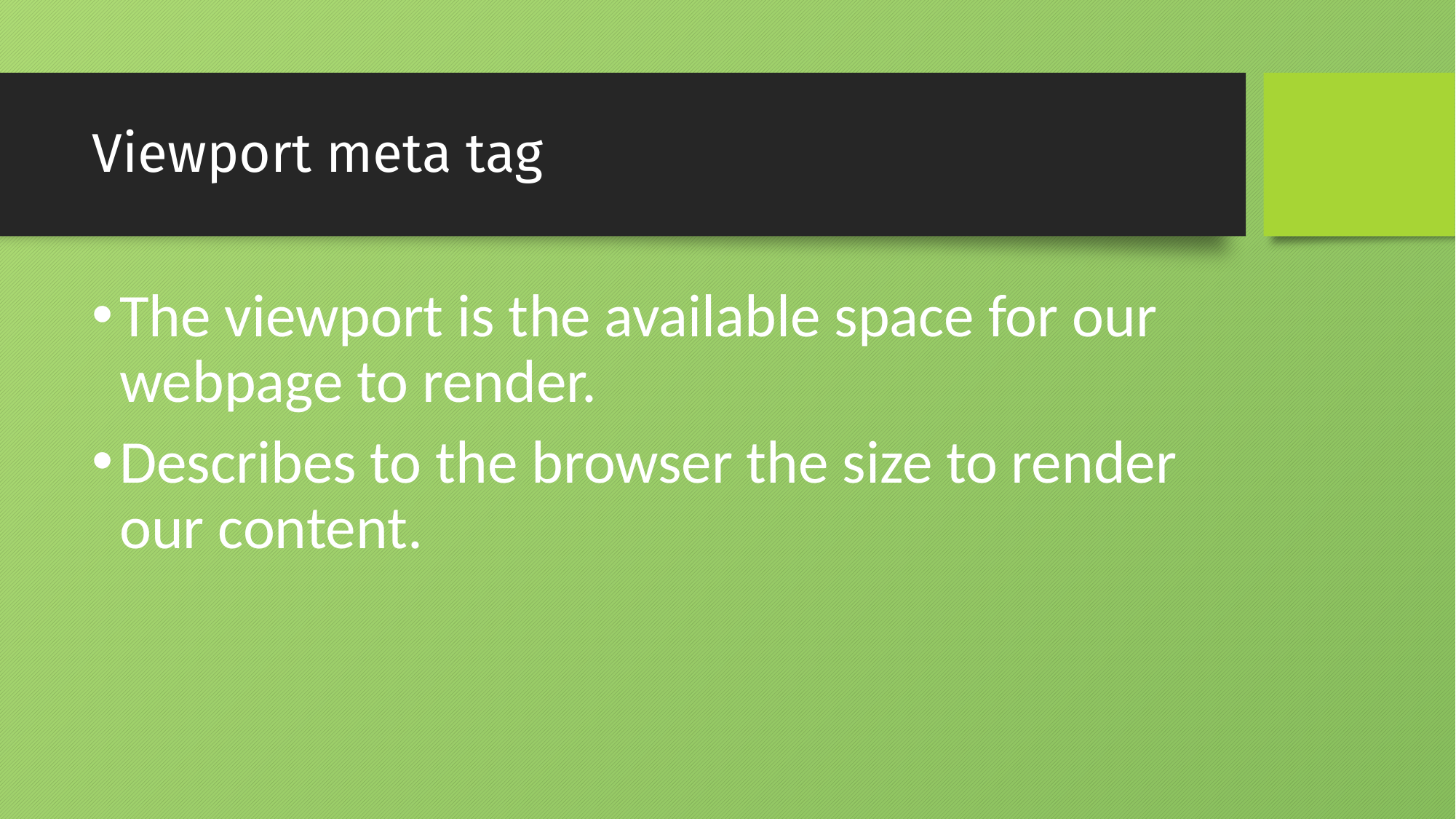

# Viewport meta tag
The viewport is the available space for our webpage to render.
Describes to the browser the size to render our content.